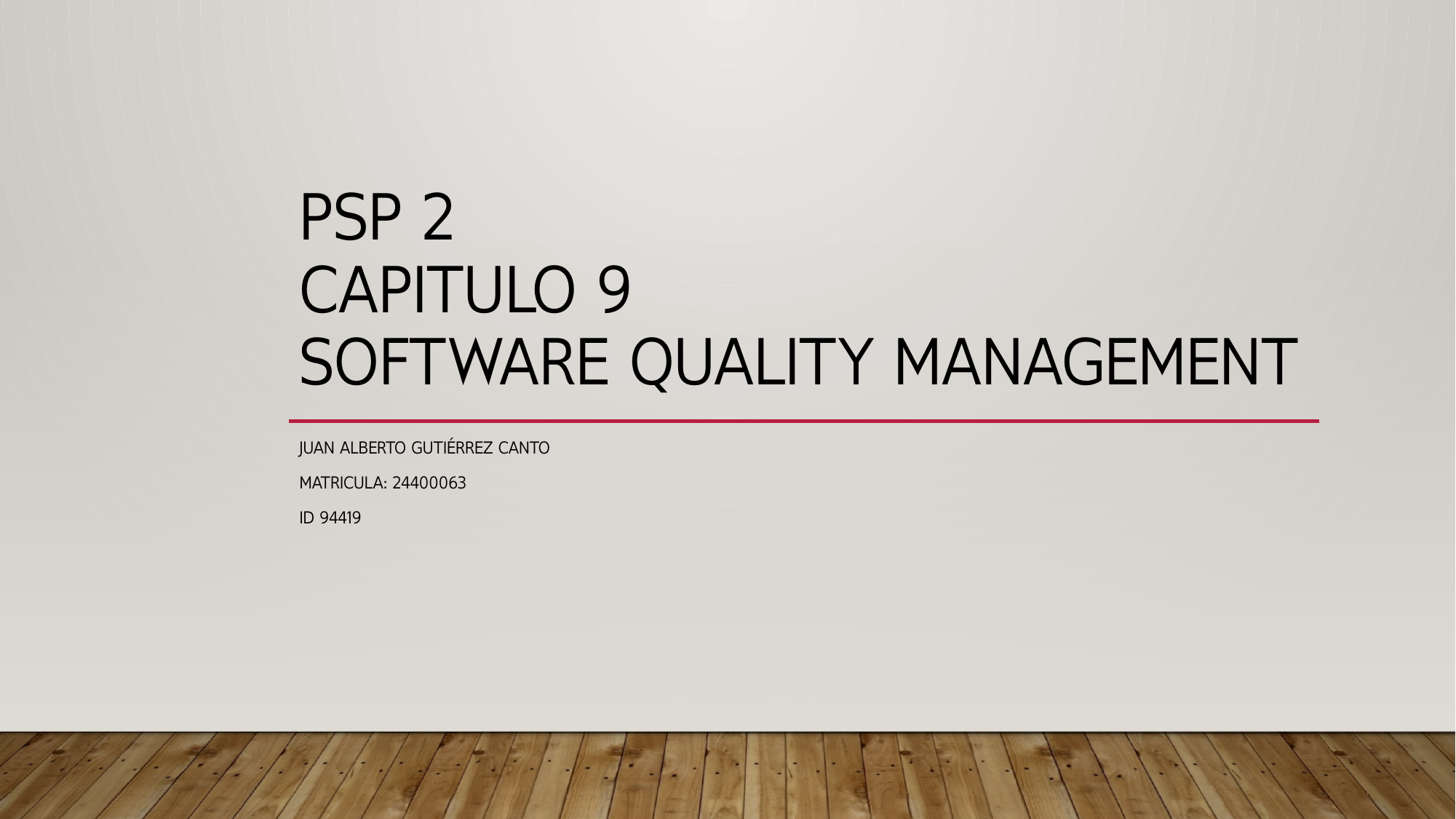

# PSP 2 Capitulo 9 software quality management
Juan Alberto Gutiérrez canto
Matricula: 24400063
Id 94419